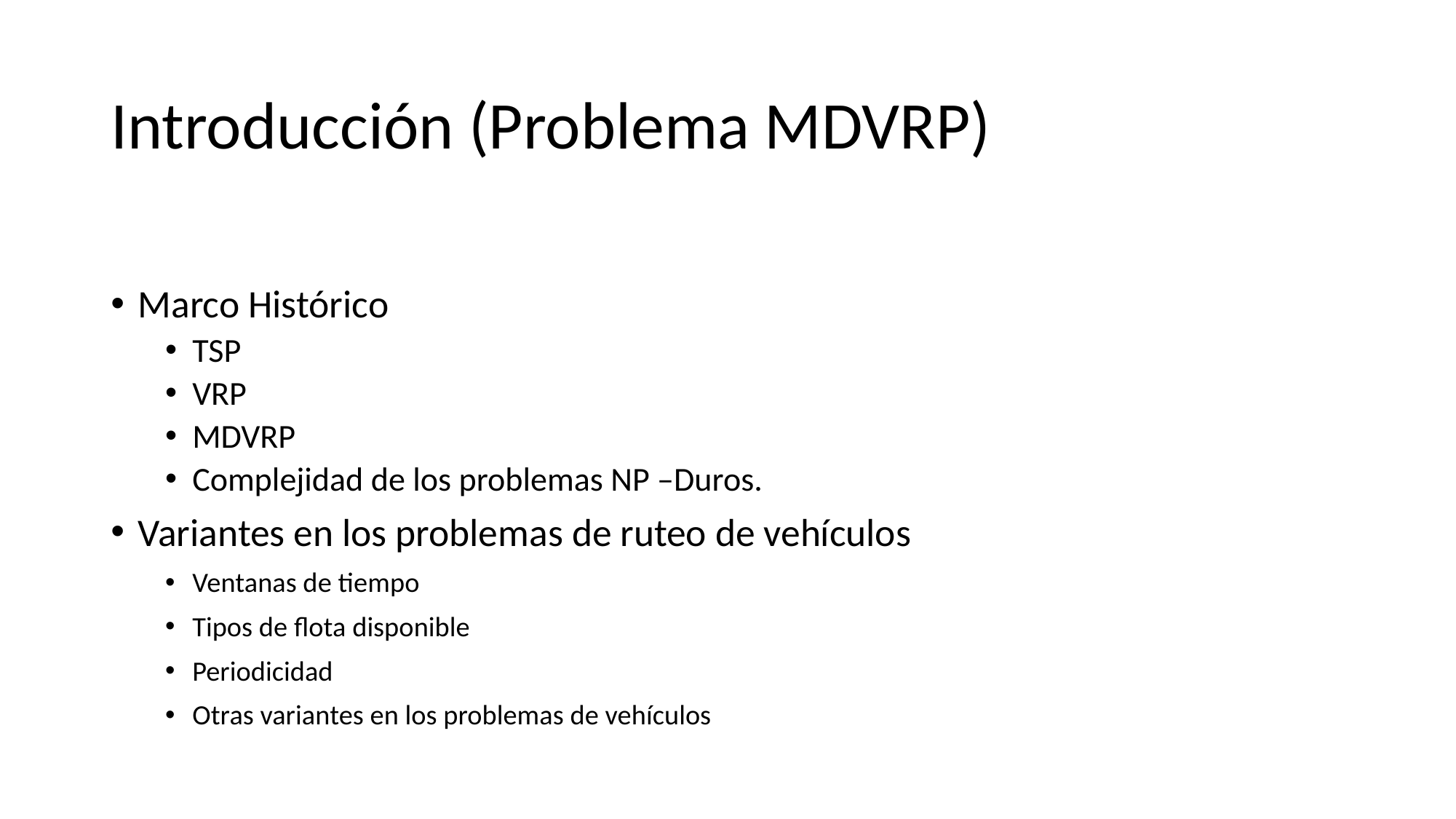

# Introducción (Problema MDVRP)

Marco Histórico
TSP
VRP
MDVRP
Complejidad de los problemas NP –Duros.
Variantes en los problemas de ruteo de vehículos
Ventanas de tiempo
Tipos de flota disponible
Periodicidad
Otras variantes en los problemas de vehículos